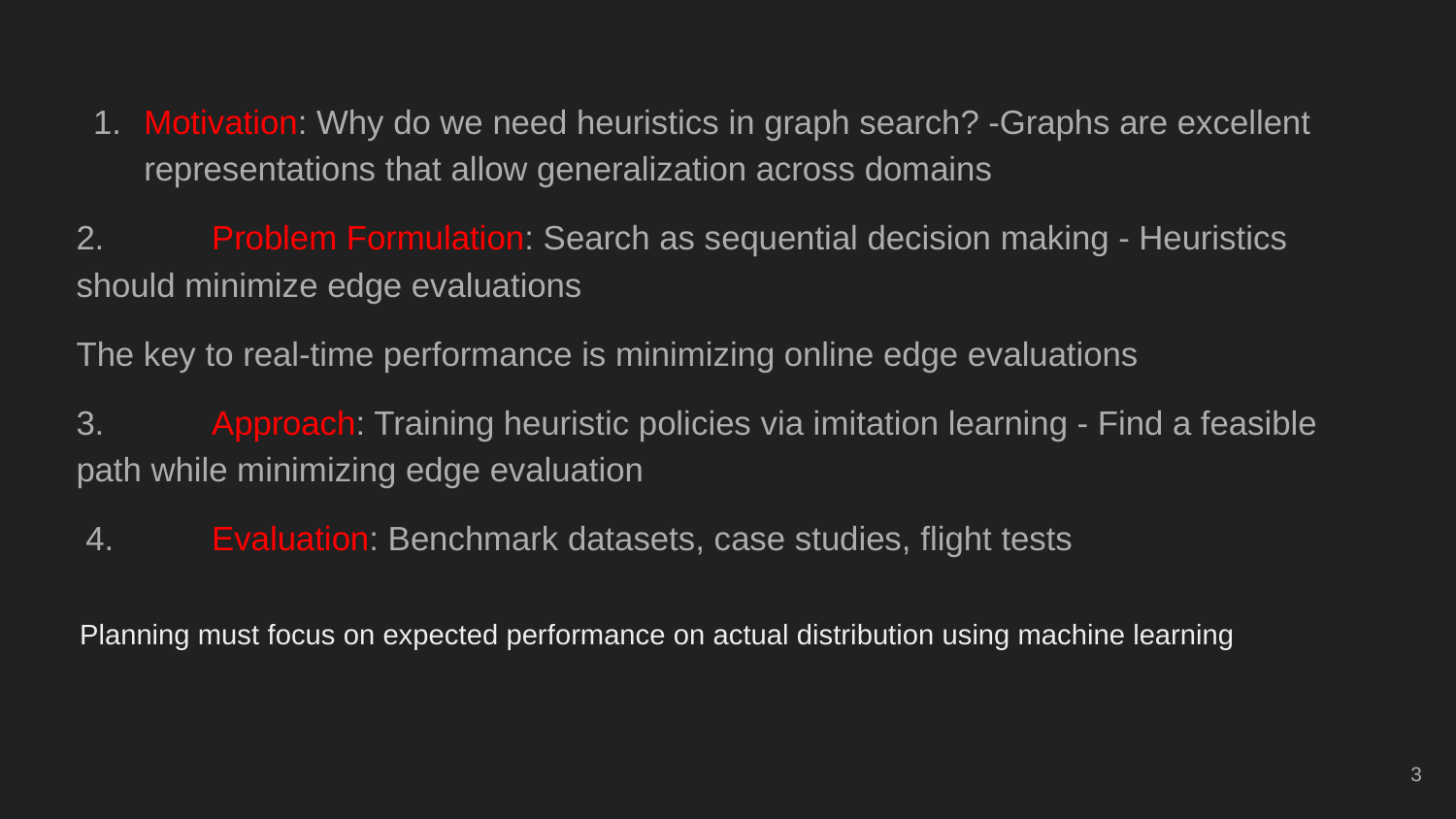

Motivation: Why do we need heuristics in graph search? -Graphs are excellent representations that allow generalization across domains
2. 	Problem Formulation: Search as sequential decision making - Heuristics should minimize edge evaluations
The key to real-time performance is minimizing online edge evaluations
3. 	Approach: Training heuristic policies via imitation learning - Find a feasible path while minimizing edge evaluation
 4. 	Evaluation: Benchmark datasets, case studies, flight tests
Planning must focus on expected performance on actual distribution using machine learning
3